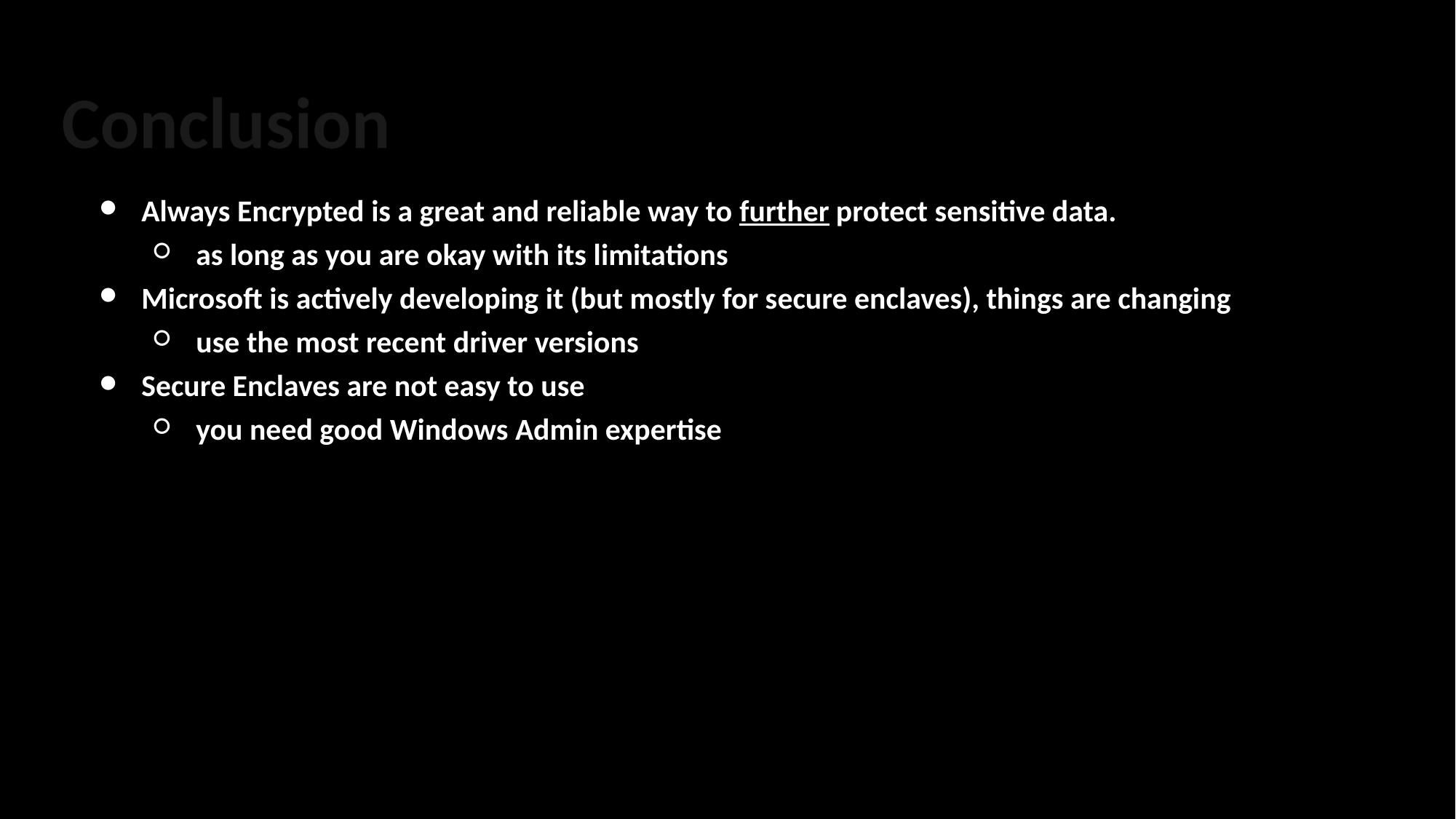

# Conclusion
Always Encrypted is a great and reliable way to further protect sensitive data.
as long as you are okay with its limitations
Microsoft is actively developing it (but mostly for secure enclaves), things are changing
use the most recent driver versions
Secure Enclaves are not easy to use
you need good Windows Admin expertise